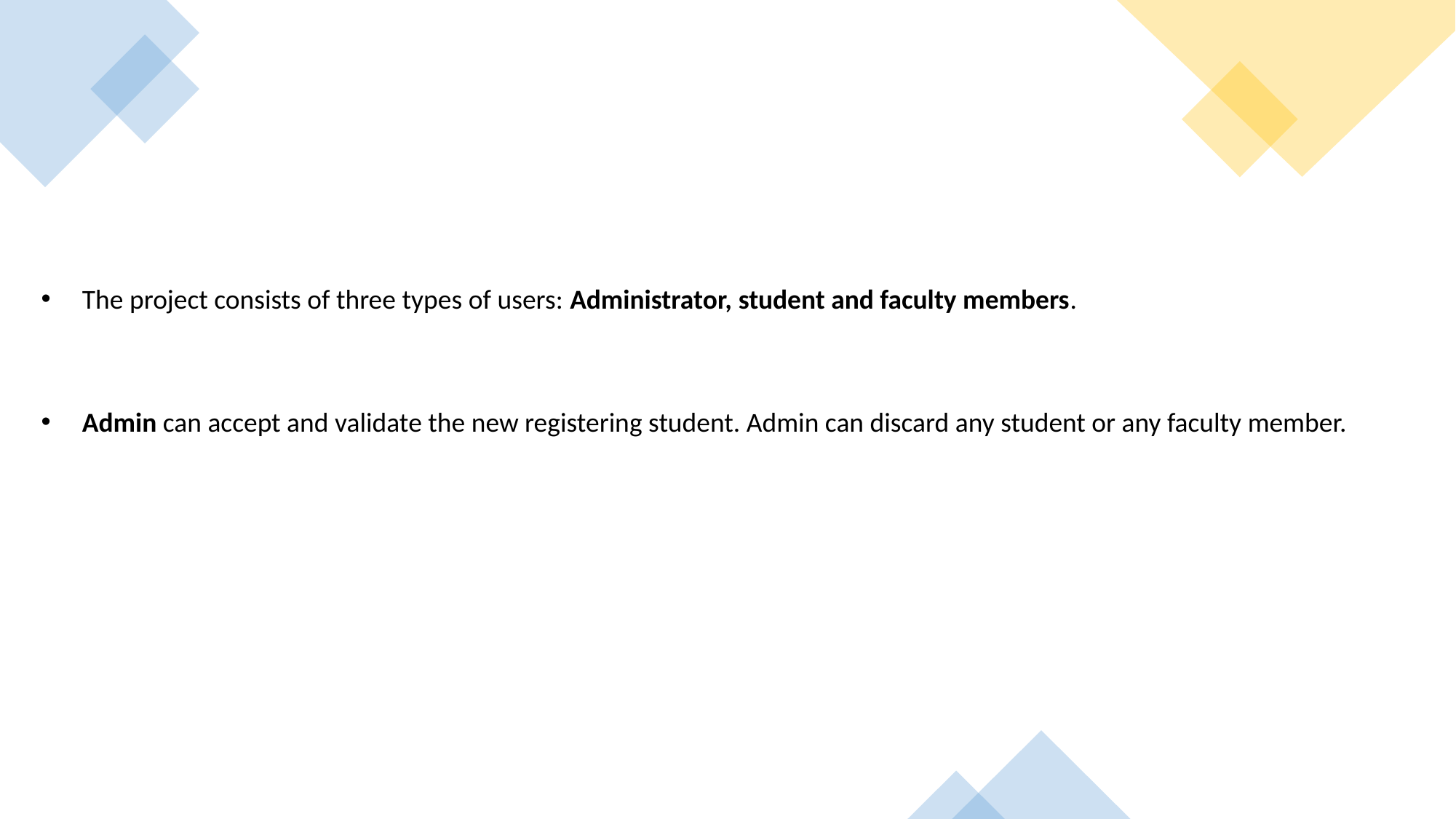

The project consists of three types of users: Administrator, student and faculty members.

Admin can accept and validate the new registering student. Admin can discard any student or any faculty member.